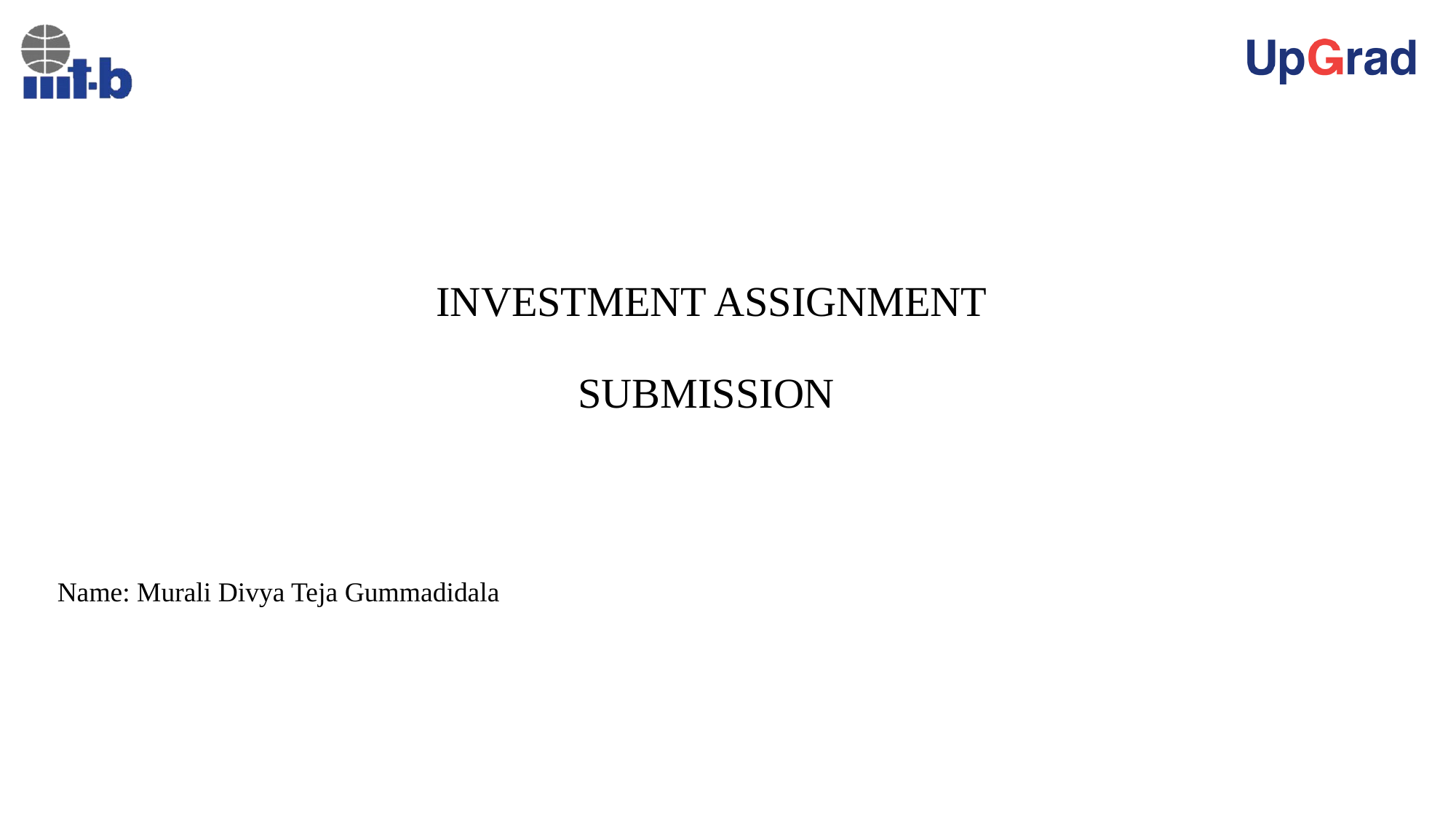

# INVESTMENT ASSIGNMENT SUBMISSION
Name: Murali Divya Teja Gummadidala